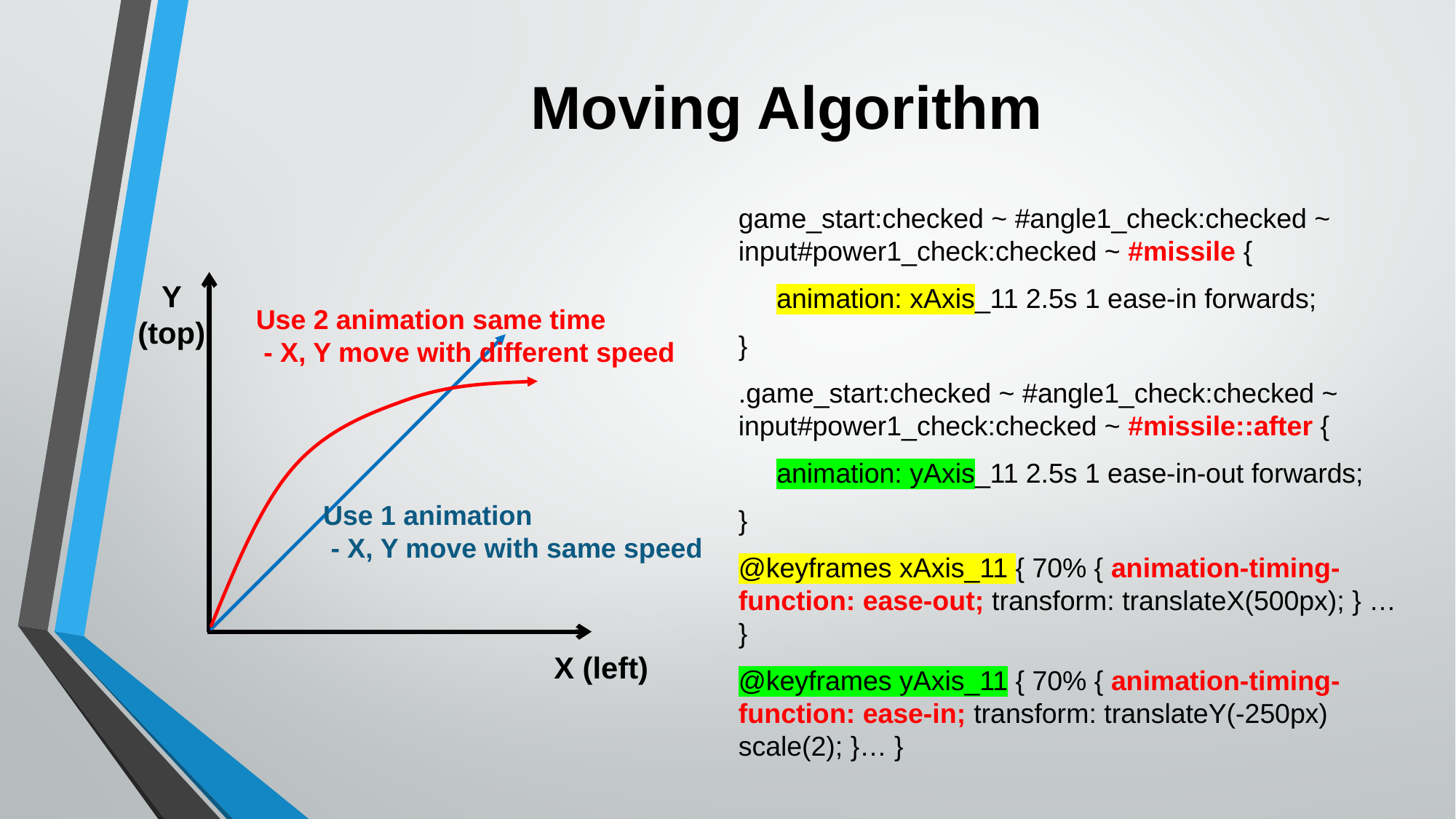

# Moving Algorithm
game_start:checked ~ #angle1_check:checked ~ input#power1_check:checked ~ #missile {
     animation: xAxis_11 2.5s 1 ease-in forwards;
}
.game_start:checked ~ #angle1_check:checked ~ input#power1_check:checked ~ #missile::after {
     animation: yAxis_11 2.5s 1 ease-in-out forwards;
}
@keyframes xAxis_11 { 70% { animation-timing-function: ease-out; transform: translateX(500px); } … }
@keyframes yAxis_11 { 70% { animation-timing-function: ease-in; transform: translateY(-250px) scale(2); }… }
Y
(top)
Use 2 animation same time
 - X, Y move with different speed

Use 1 animation
 - X, Y move with same speed
X (left)